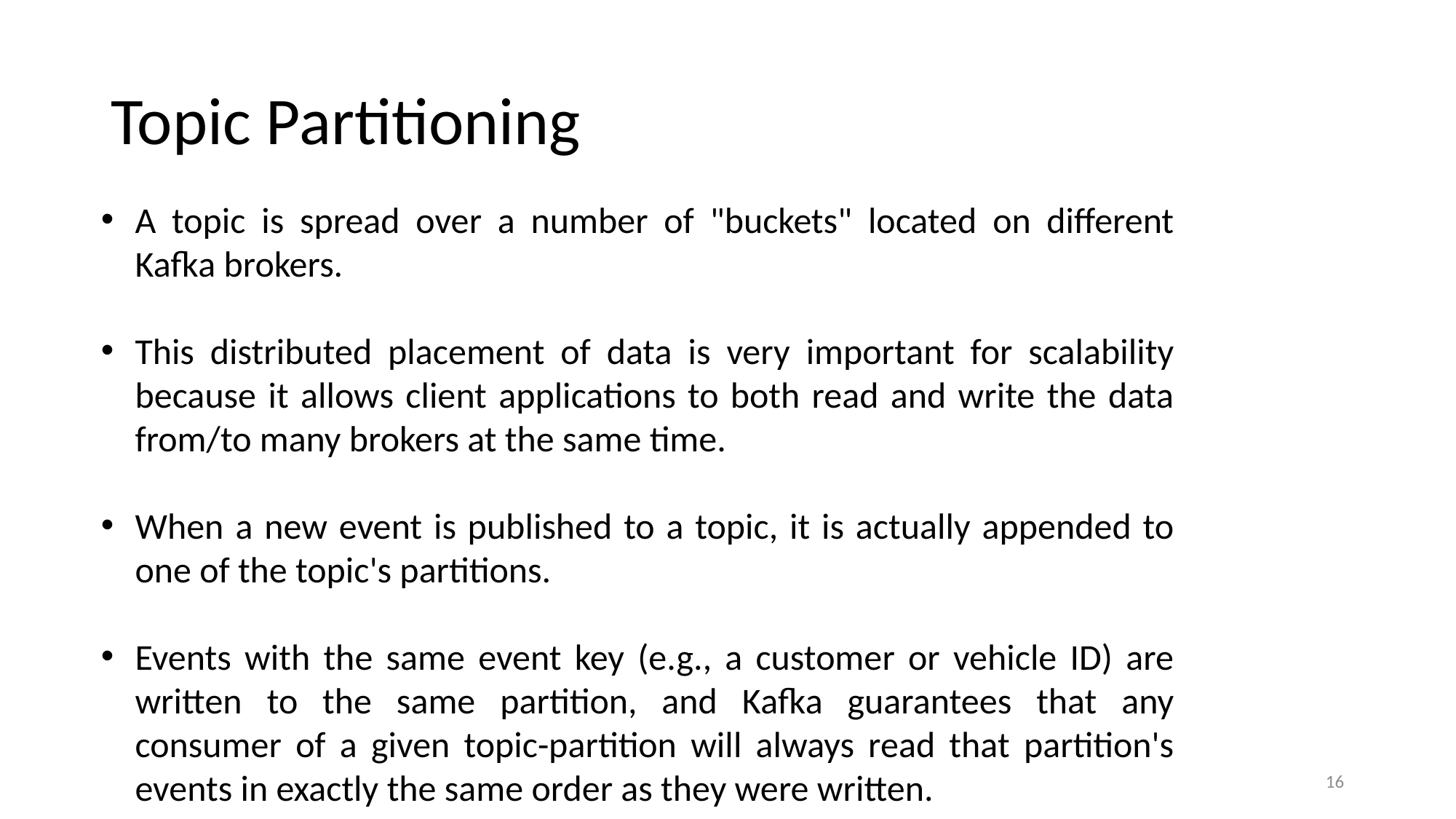

# Topic Partitioning
A topic is spread over a number of "buckets" located on different Kafka brokers.

This distributed placement of data is very important for scalability because it allows client applications to both read and write the data from/to many brokers at the same time.

When a new event is published to a topic, it is actually appended to one of the topic's partitions.

Events with the same event key (e.g., a customer or vehicle ID) are written to the same partition, and Kafka guarantees that any consumer of a given topic-partition will always read that partition's events in exactly the same order as they were written.
16